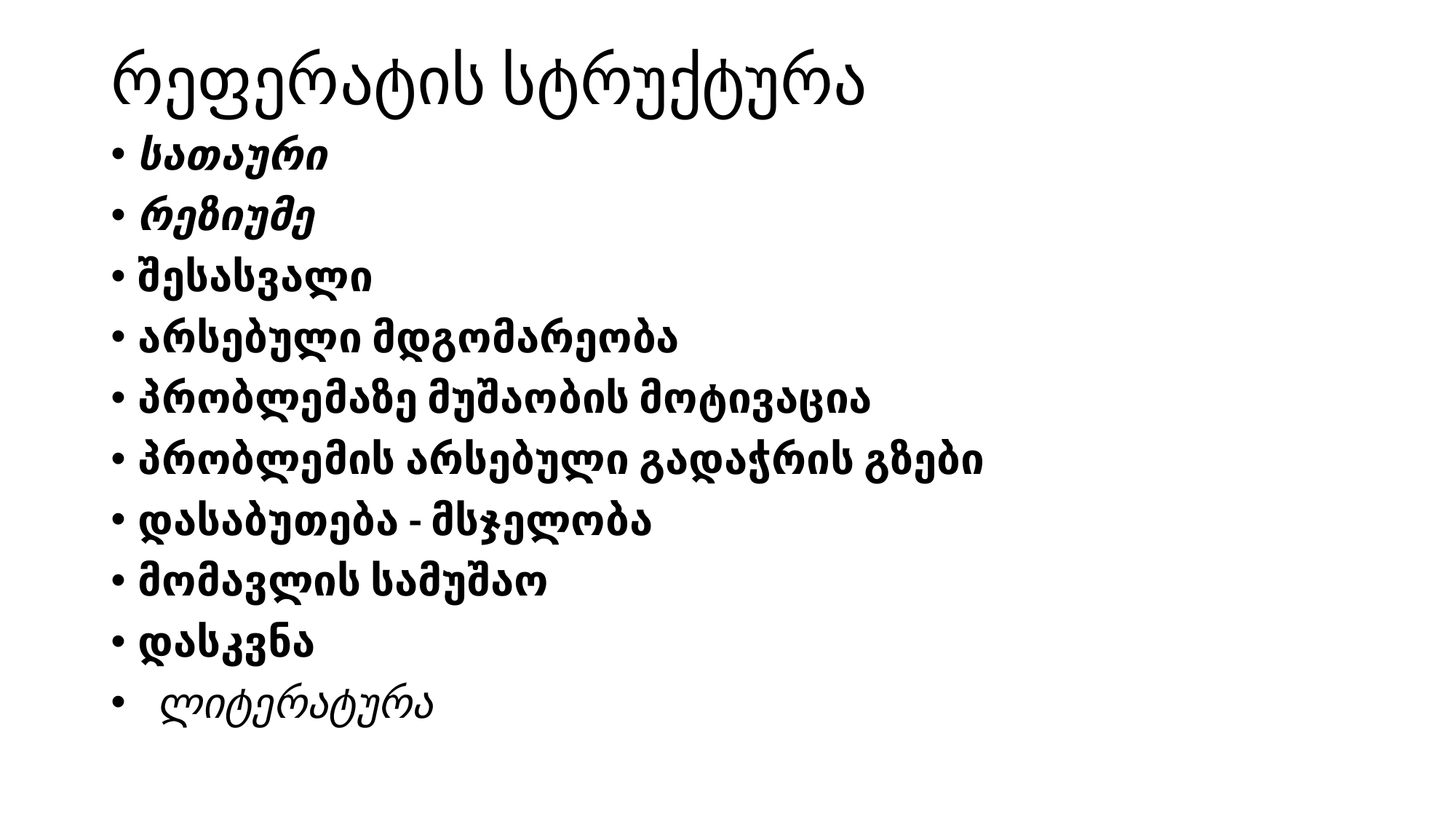

# რეფერატის სტრუქტურა
სათაური
რეზიუმე
შესასვალი
არსებული მდგომარეობა
პრობლემაზე მუშაობის მოტივაცია
პრობლემის არსებული გადაჭრის გზები
დასაბუთება - მსჯელობა
მომავლის სამუშაო
დასკვნა
  ლიტერატურა